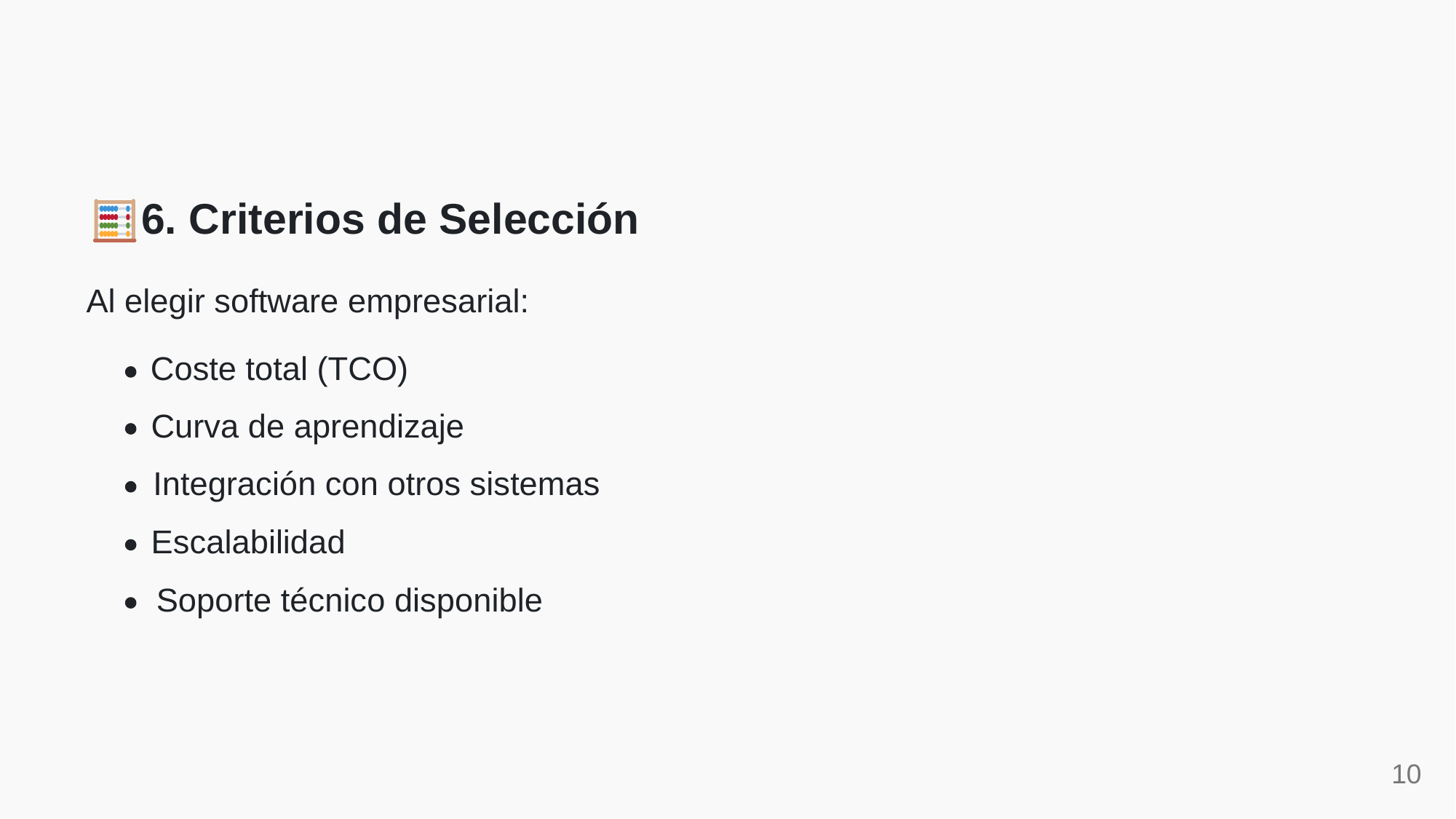

6. Criterios de Selección

Al elegir software empresarial:
Coste total (TCO)

Curva de aprendizaje

Integración con otros sistemas

Escalabilidad

Soporte técnico disponible

10